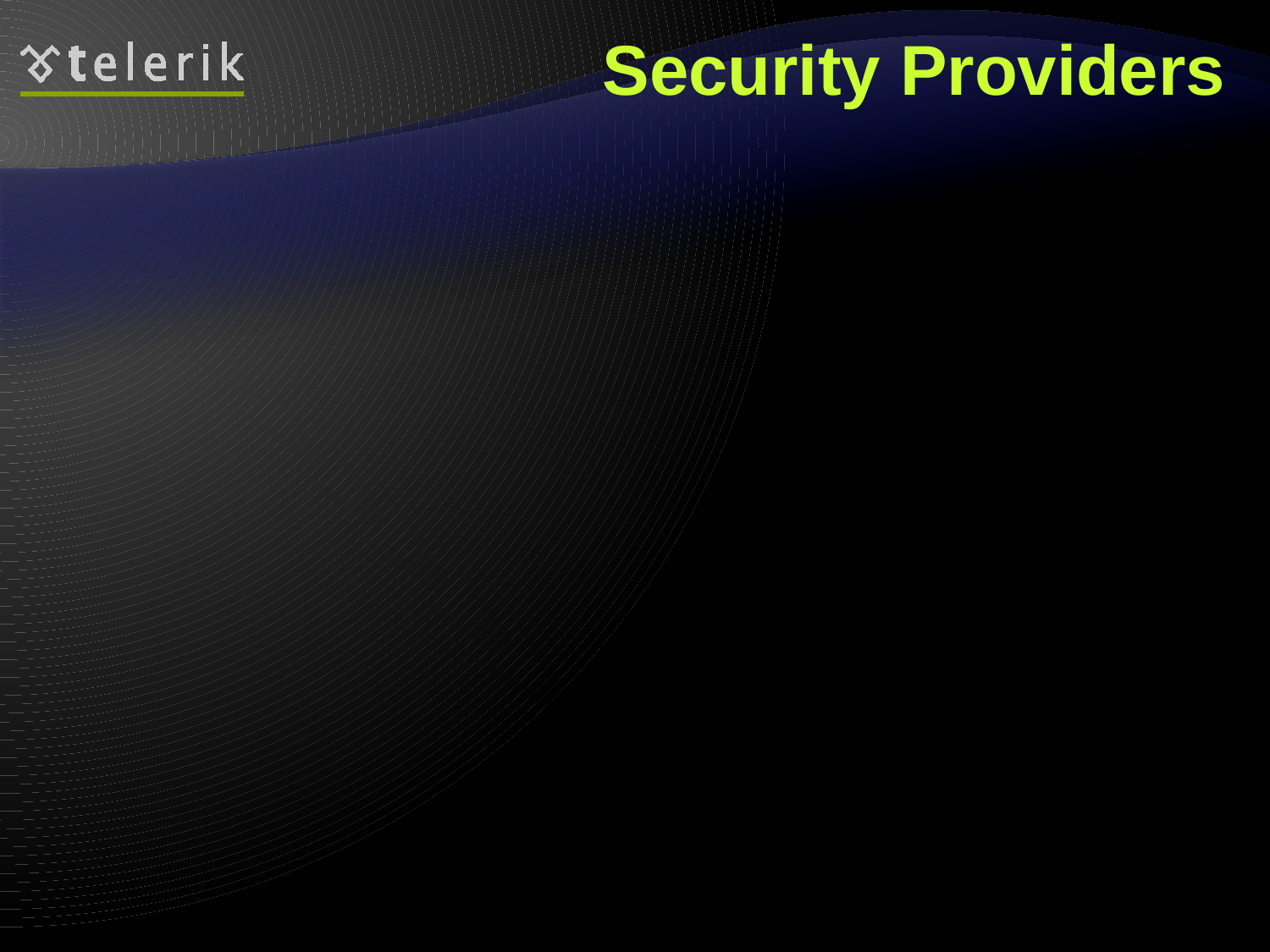

# Security Providers
Membership provider
Helps to simplify common authentication tasks
CreateUser
DeleteUser
GeneratePassword
ValidateUser